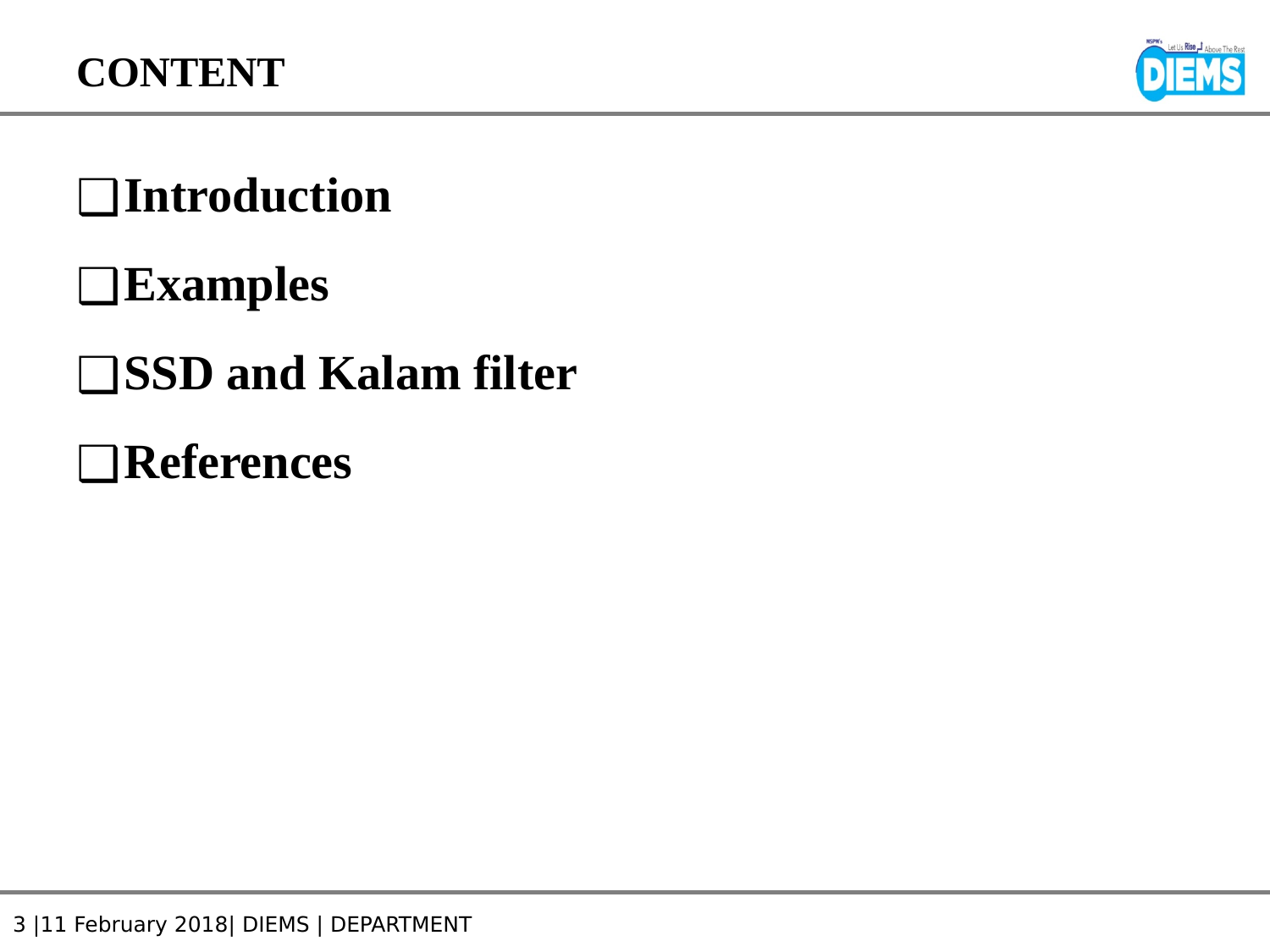

# CONTENT
Introduction
Examples
SSD and Kalam filter
References